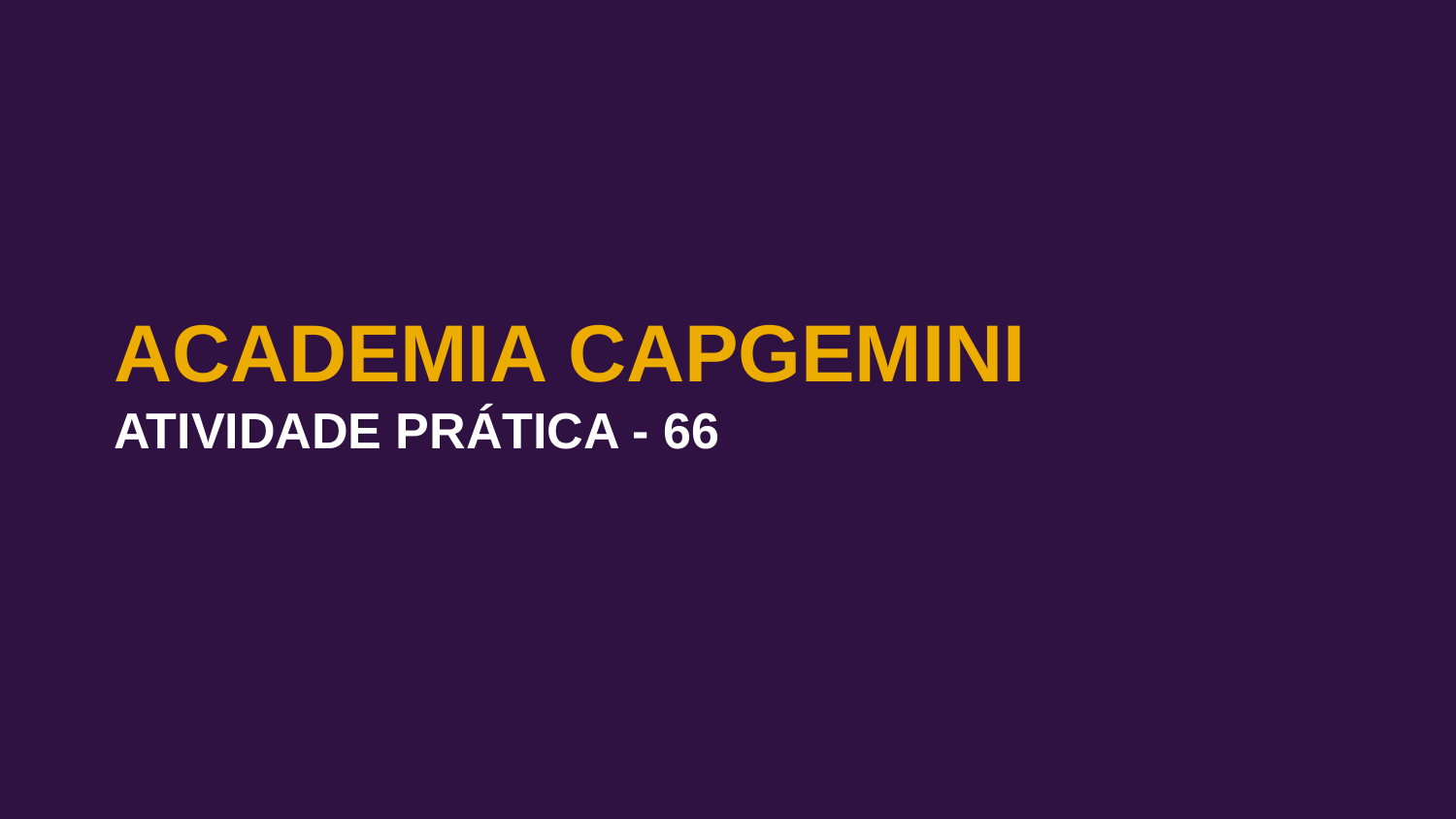

# ACADEMIA CAPGEMINI
ATIVIDADE PRÁTICA - 66